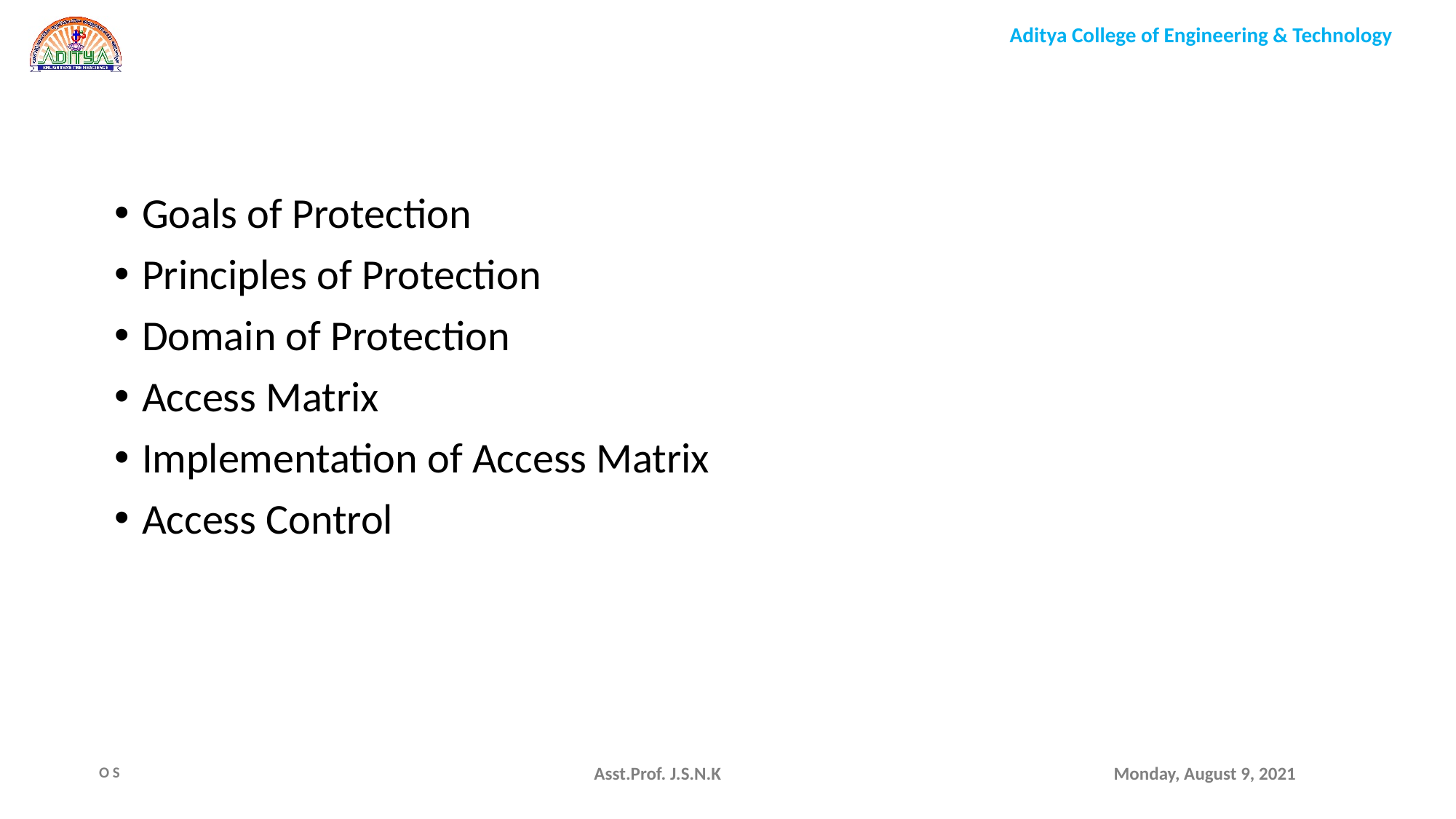

Goals of Protection
Principles of Protection
Domain of Protection
Access Matrix
Implementation of Access Matrix
Access Control

Asst.Prof. J.S.N.K
Monday, August 9, 2021